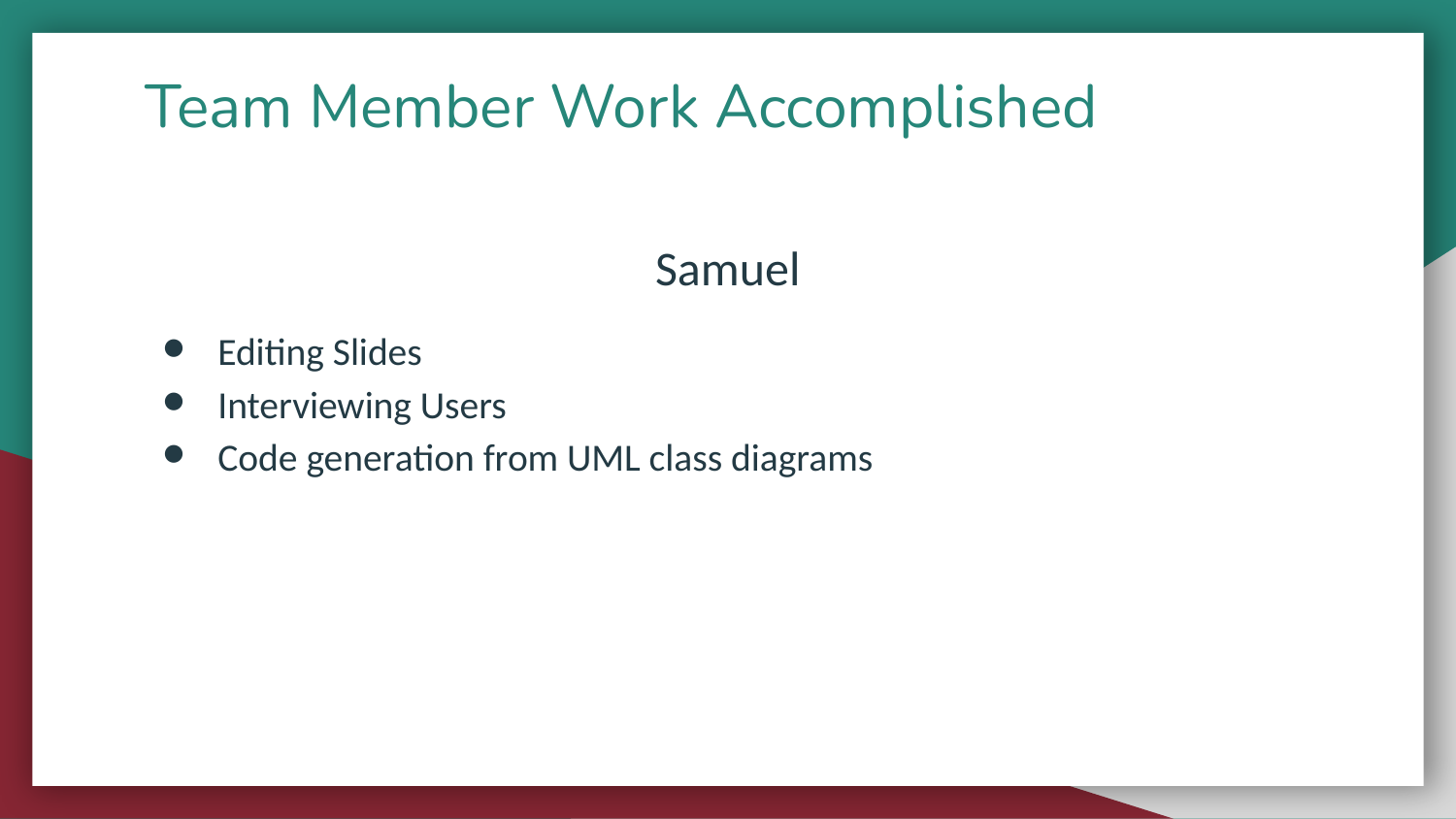

# Team Member Work Accomplished
Samuel
Editing Slides
Interviewing Users
Code generation from UML class diagrams